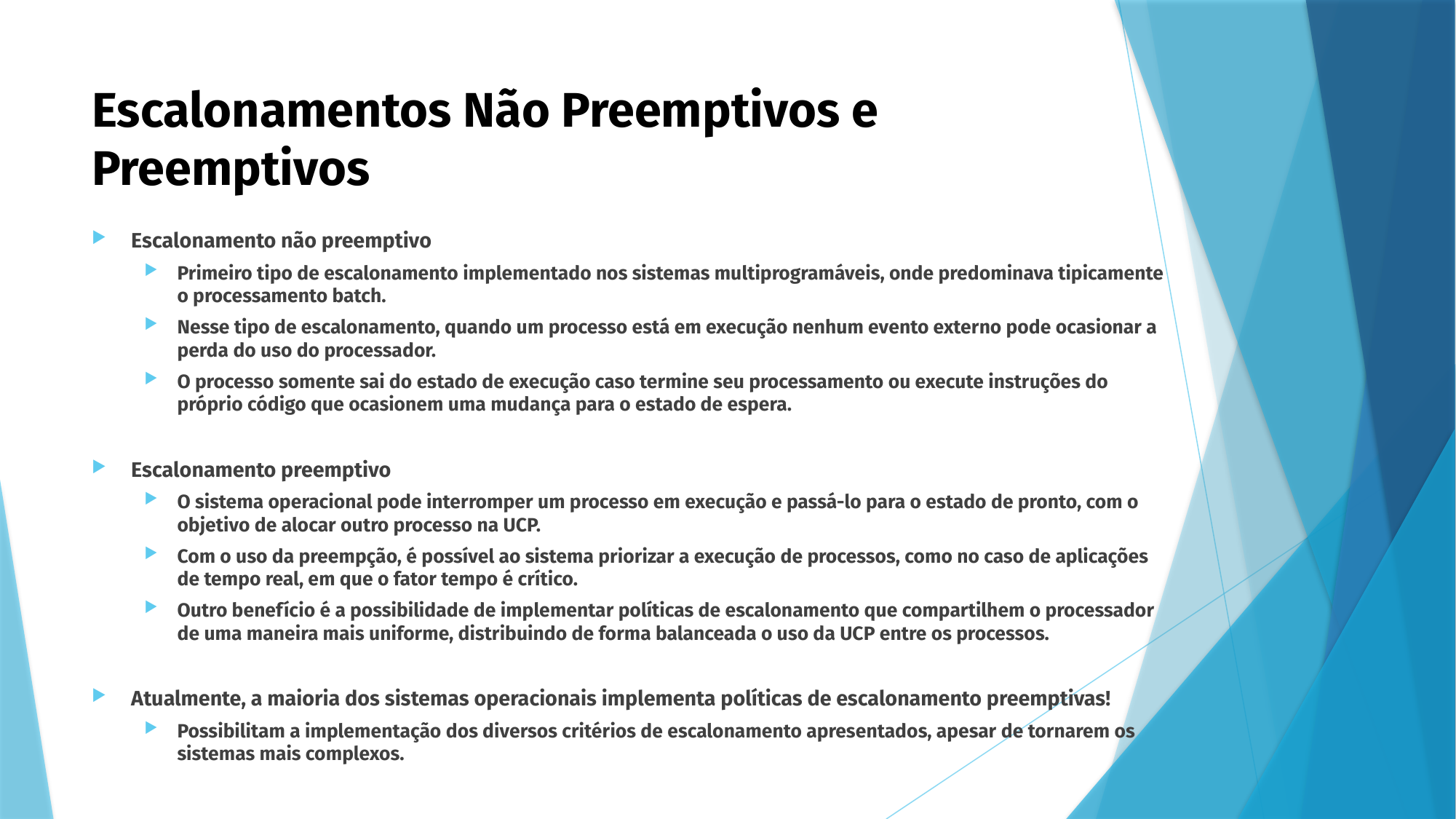

# Escalonamentos Não Preemptivos e Preemptivos
Escalonamento não preemptivo
Primeiro tipo de escalonamento implementado nos sistemas multiprogramáveis, onde predominava tipicamente o processamento batch.
Nesse tipo de escalonamento, quando um processo está em execução nenhum evento externo pode ocasionar a perda do uso do processador.
O processo somente sai do estado de execução caso termine seu processamento ou execute instruções do próprio código que ocasionem uma mudança para o estado de espera.

Escalonamento preemptivo
O sistema operacional pode interromper um processo em execução e passá-lo para o estado de pronto, com o objetivo de alocar outro processo na UCP.
Com o uso da preempção, é possível ao sistema priorizar a execução de processos, como no caso de aplicações de tempo real, em que o fator tempo é crítico.
Outro benefício é a possibilidade de implementar políticas de escalonamento que compartilhem o processador de uma maneira mais uniforme, distribuindo de forma balanceada o uso da UCP entre os processos.

Atualmente, a maioria dos sistemas operacionais implementa políticas de escalonamento preemptivas!
Possibilitam a implementação dos diversos critérios de escalonamento apresentados, apesar de tornarem os sistemas mais complexos.